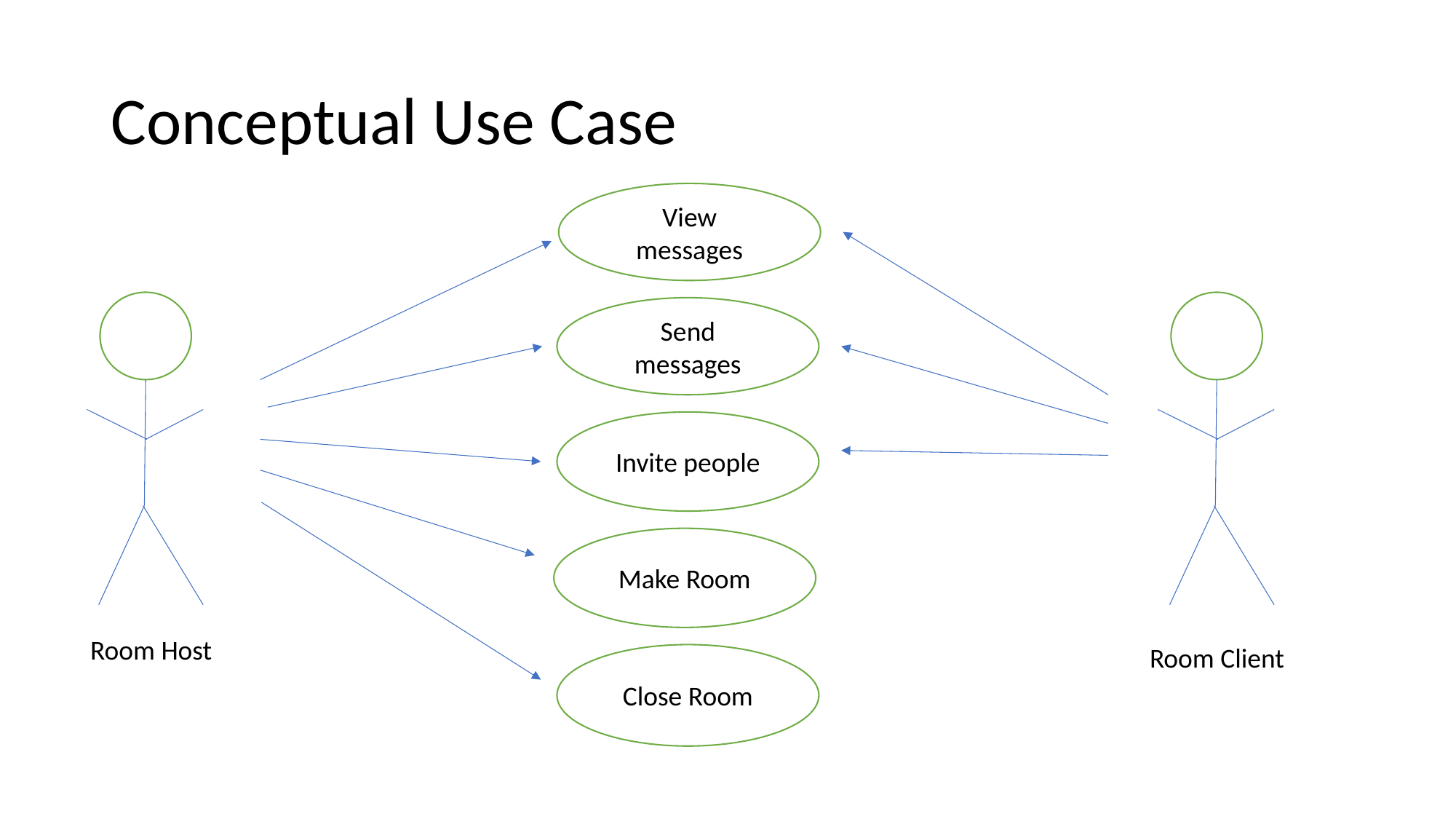

# Conceptual Use Case
View messages

Send messages
Invite people
Make Room
Room Host
Room Client
Close Room